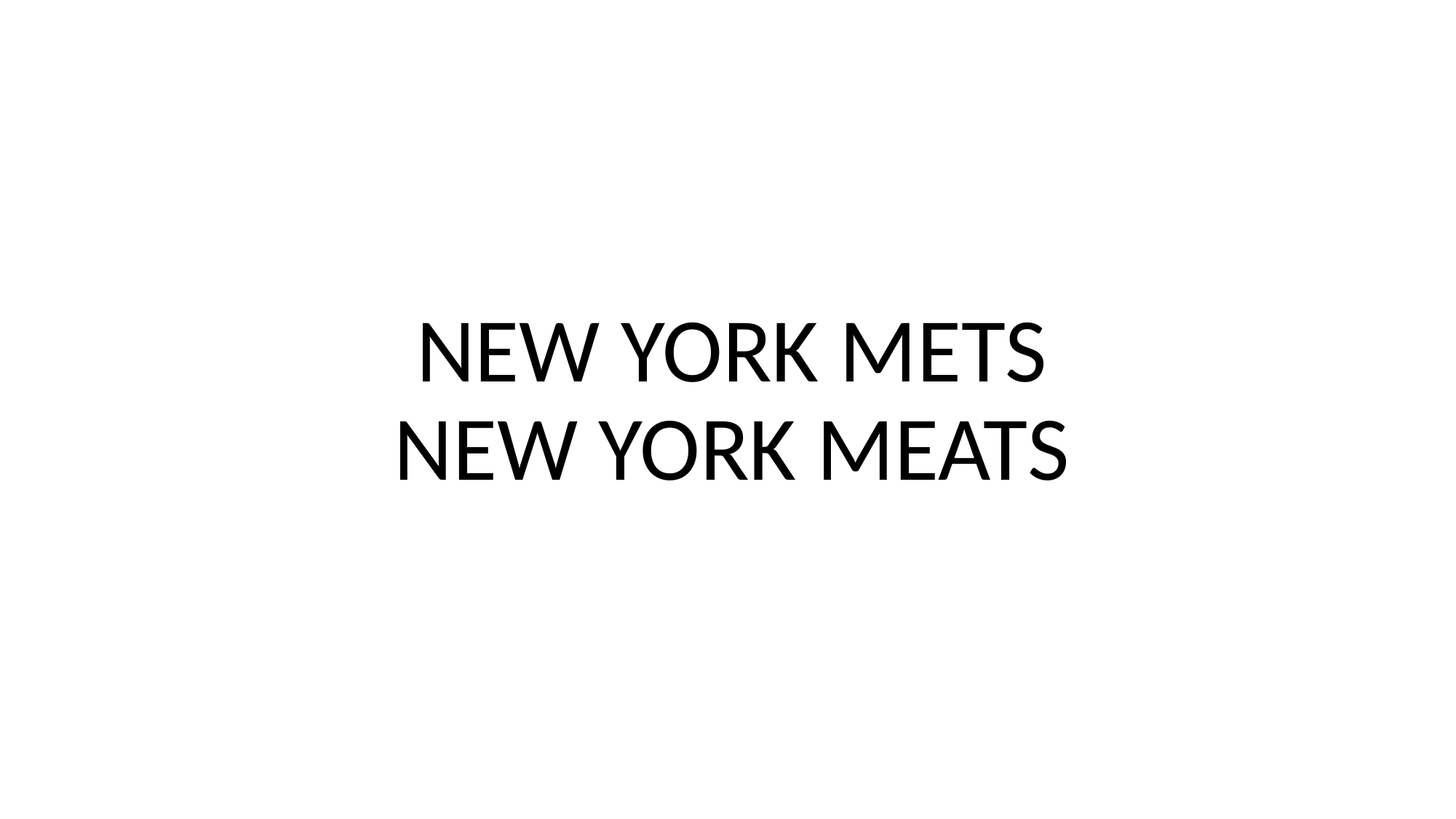

# NEW YORK METS NEW YORK MEATS